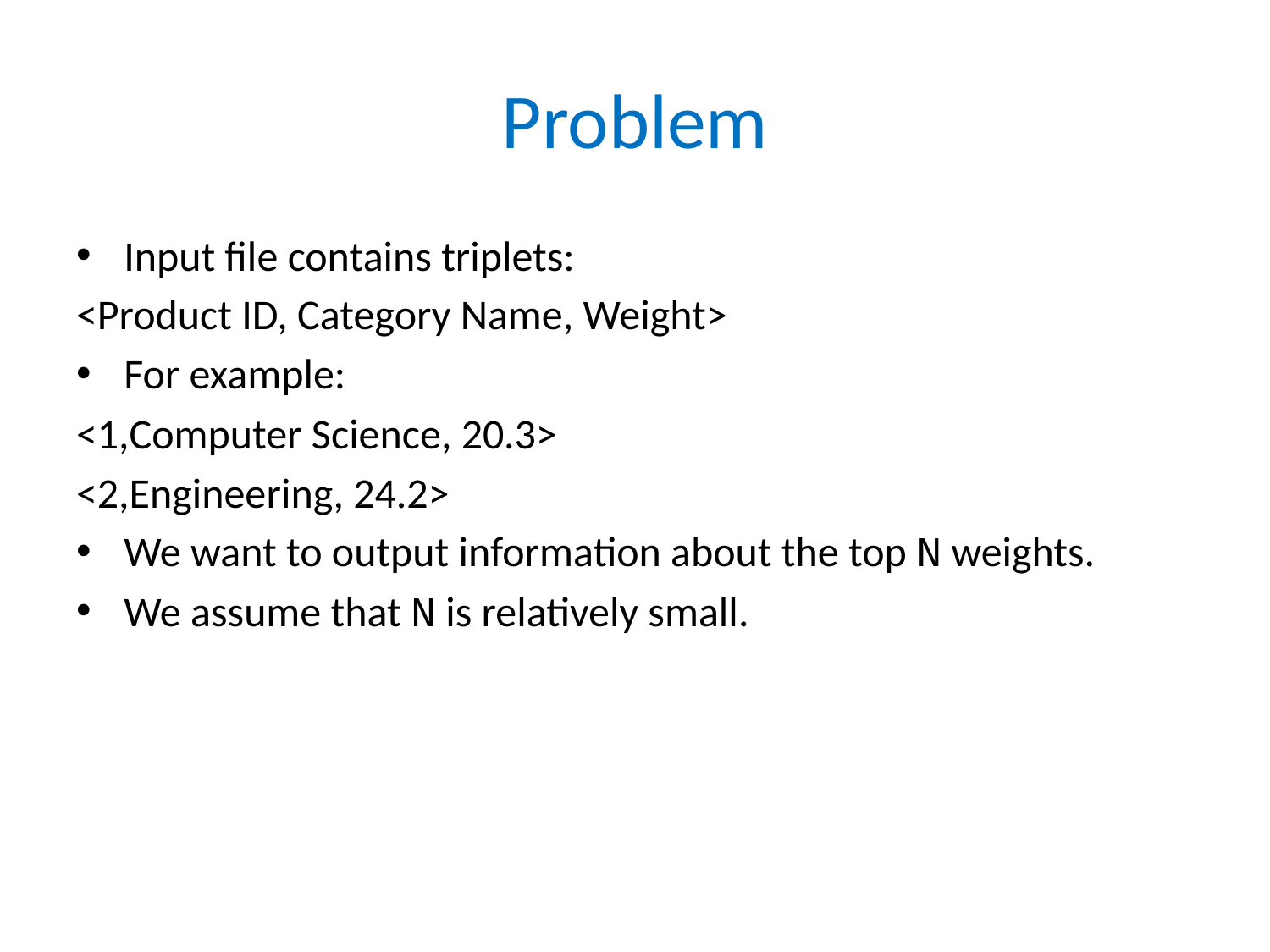

# Problem
Input file contains triplets:
<Product ID, Category Name, Weight>
For example:
<1,Computer Science, 20.3>
<2,Engineering, 24.2>
We want to output information about the top N weights.
We assume that N is relatively small.